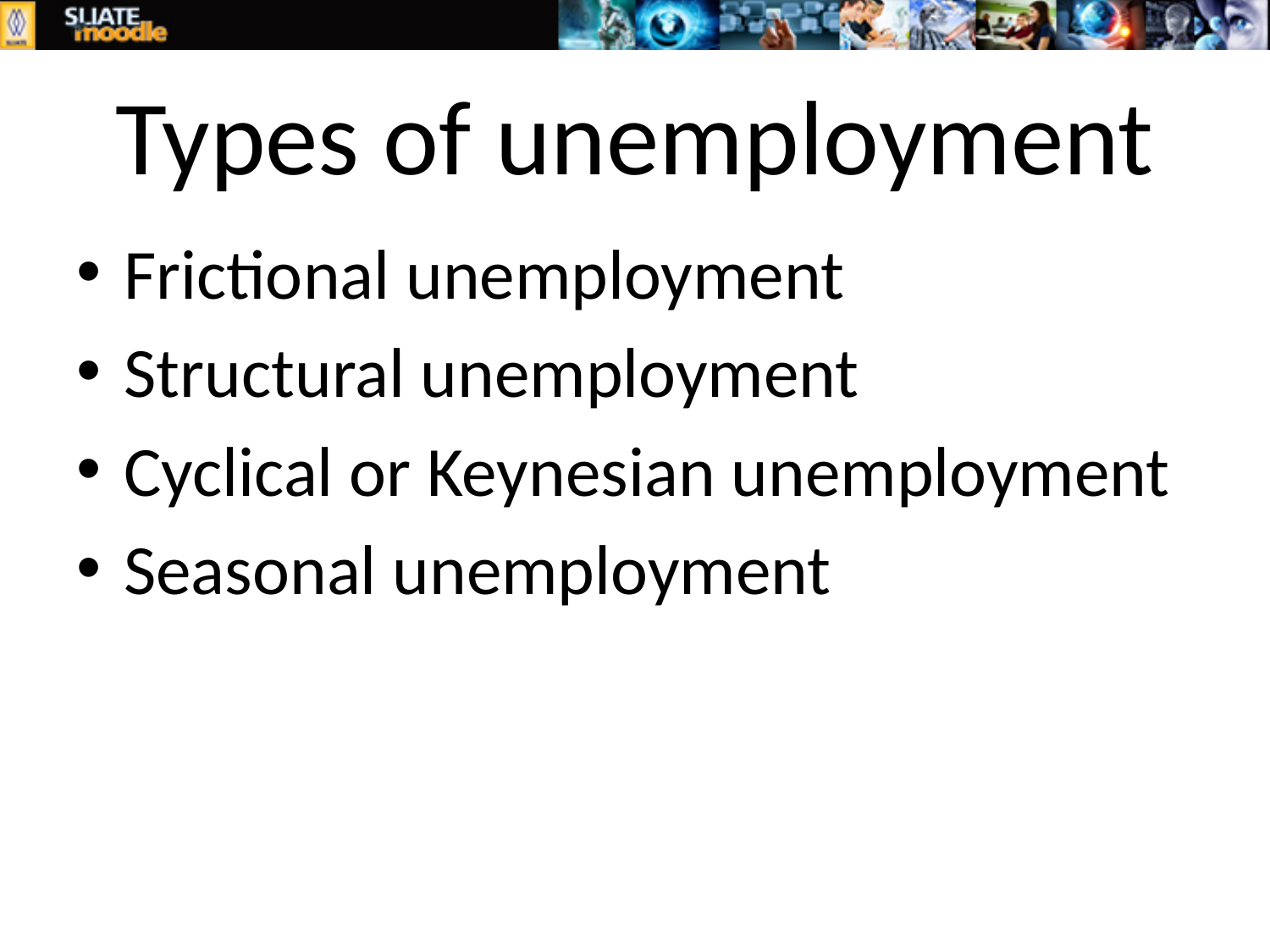

# Types of unemployment
Frictional unemployment
Structural unemployment
Cyclical or Keynesian unemployment
Seasonal unemployment